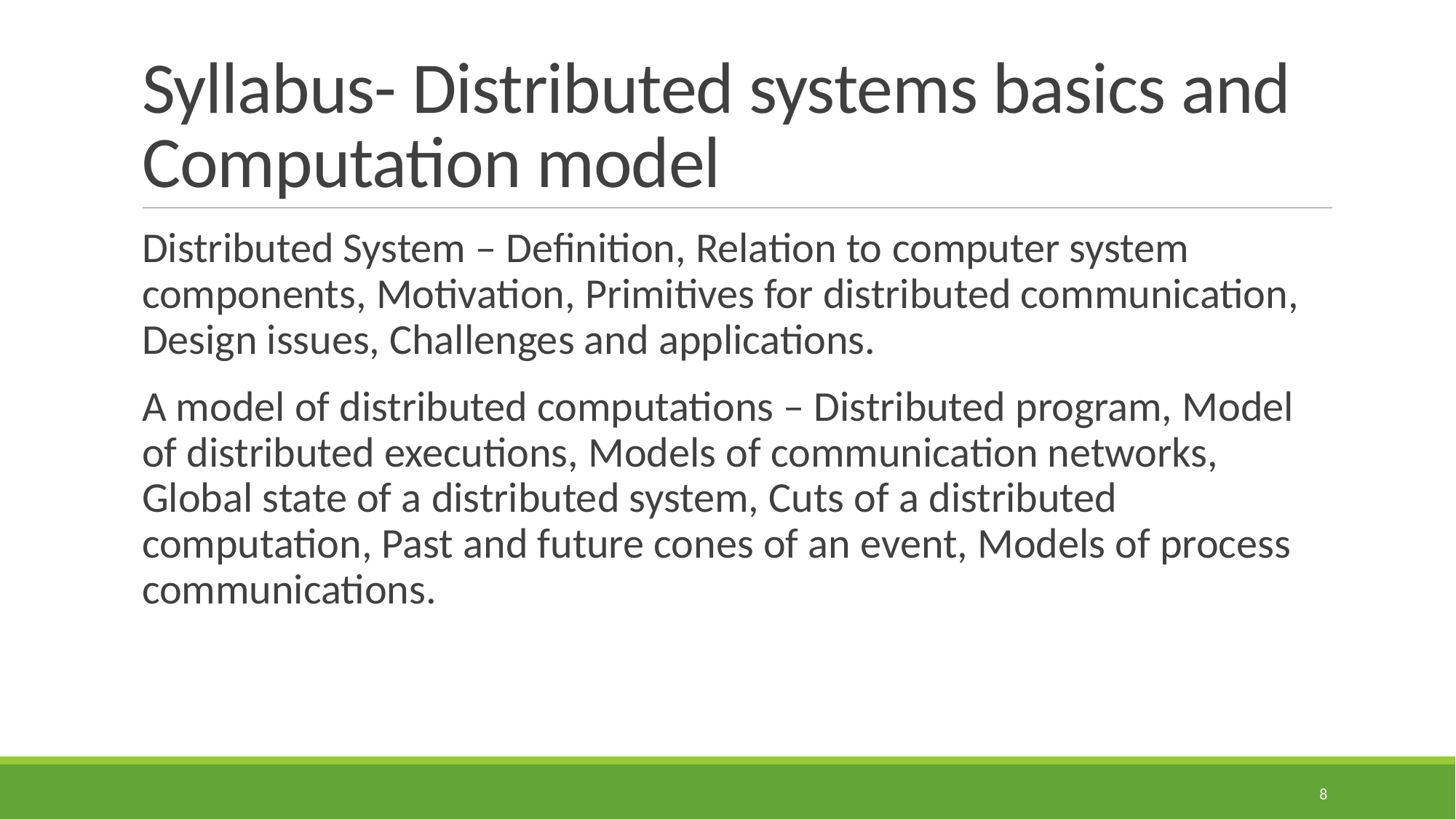

# Syllabus- Distributed systems basics and Computation model
Distributed System – Definition, Relation to computer system components, Motivation, Primitives for distributed communication, Design issues, Challenges and applications.
A model of distributed computations – Distributed program, Model of distributed executions, Models of communication networks, Global state of a distributed system, Cuts of a distributed computation, Past and future cones of an event, Models of process communications.
8